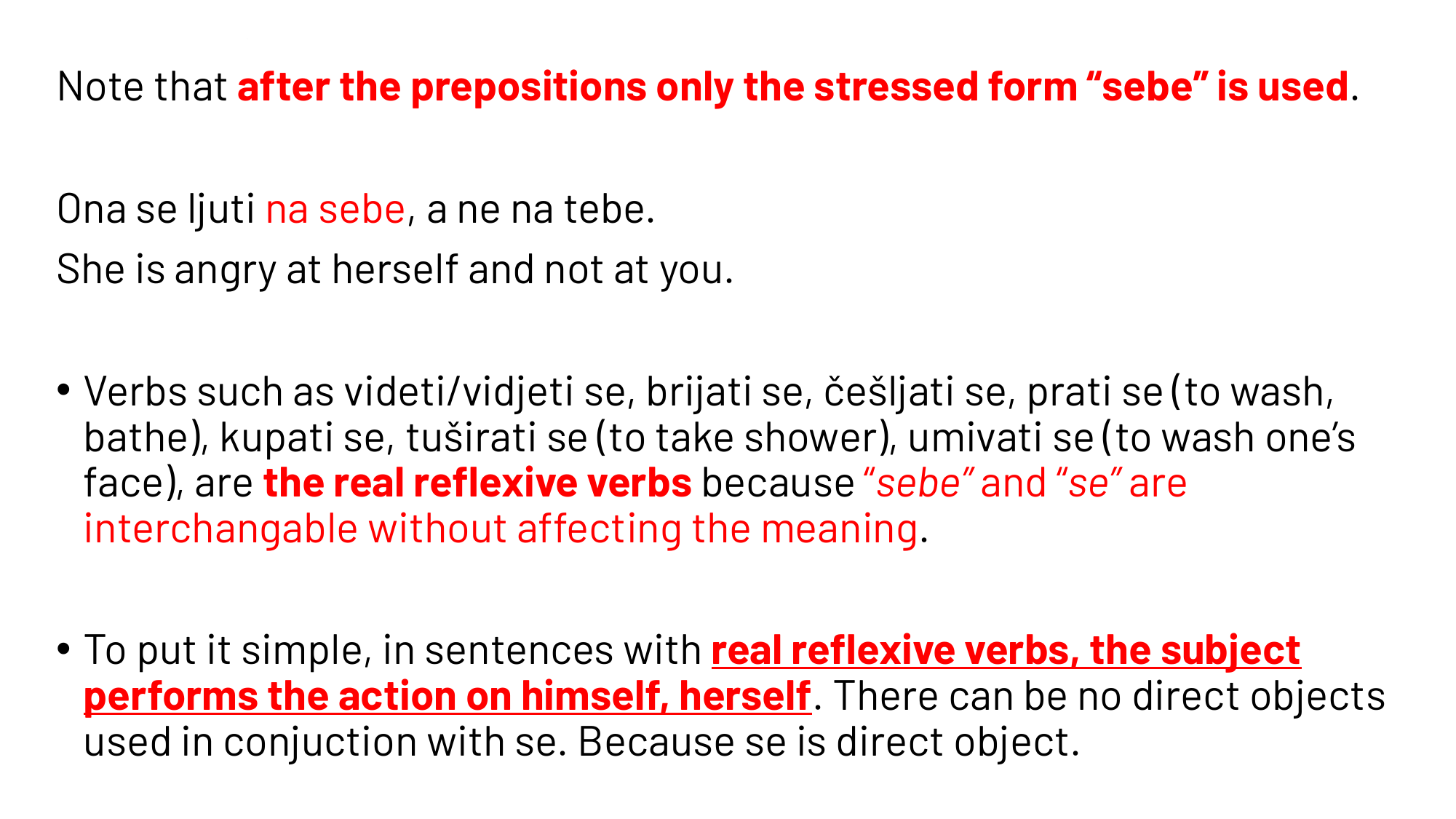

# .
Note that after the prepositions only the stressed form “sebe” is used.

Ona se ljuti na sebe, a ne na tebe.
She is angry at herself and not at you.

Verbs such as videti/vidjeti se, brijati se, češljati se, prati se (to wash, bathe), kupati se, tuširati se (to take shower), umivati se (to wash one’s face), are the real reflexive verbs because “sebe” and “se” are interchangable without affecting the meaning.

To put it simple, in sentences with real reflexive verbs, the subject performs the action on himself, herself. There can be no direct objects used in conjuction with se. Because se is direct object.